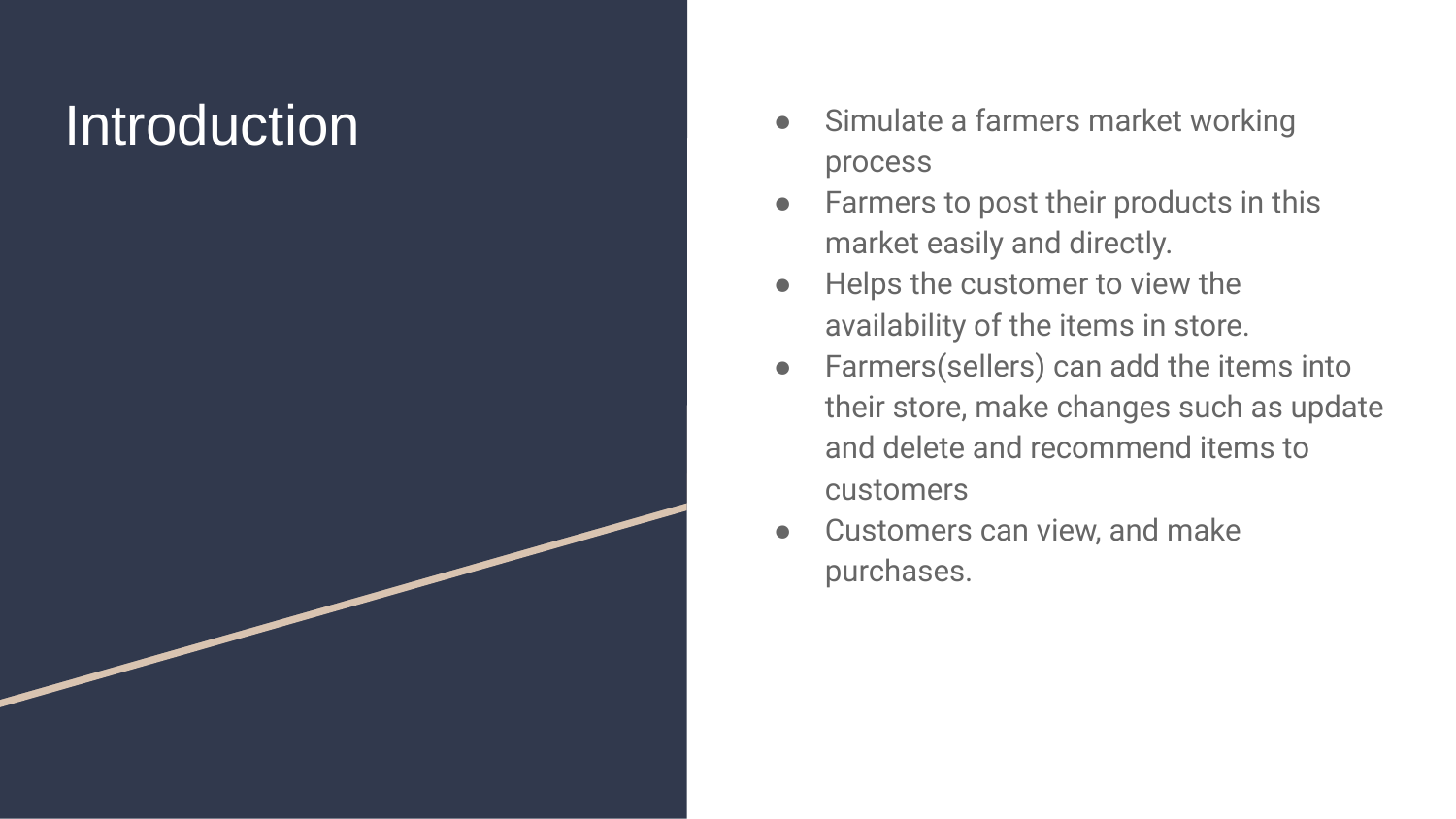

Simulate a farmers market working process
Farmers to post their products in this market easily and directly.
Helps the customer to view the availability of the items in store.
Farmers(sellers) can add the items into their store, make changes such as update and delete and recommend items to customers
Customers can view, and make purchases.
# Introduction